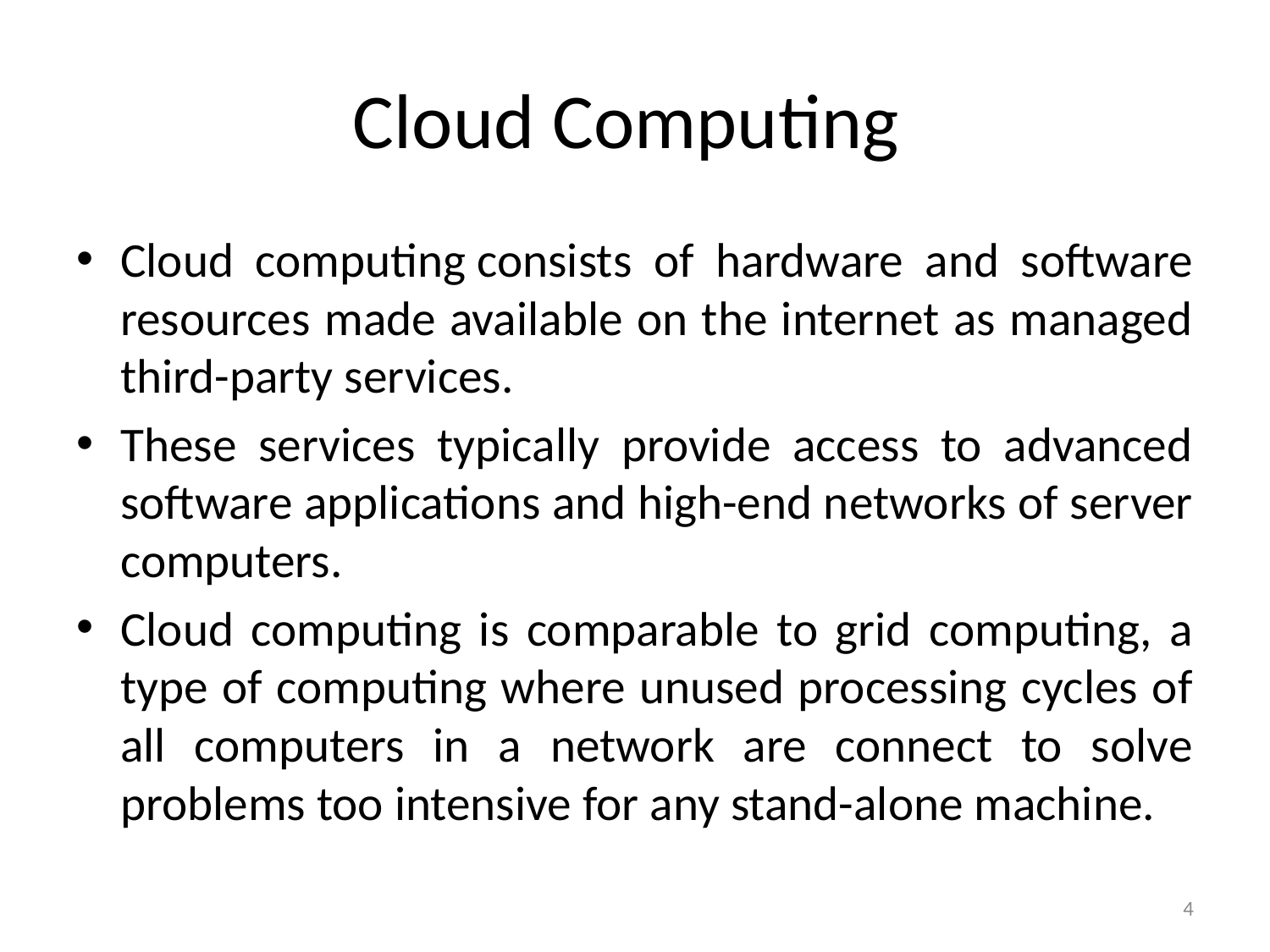

# Cloud Computing
Cloud computing consists of hardware and software resources made available on the internet as managed third-party services.
These services typically provide access to advanced software applications and high-end networks of server computers.
Cloud computing is comparable to grid computing, a type of computing where unused processing cycles of all computers in a network are connect to solve problems too intensive for any stand-alone machine.

4